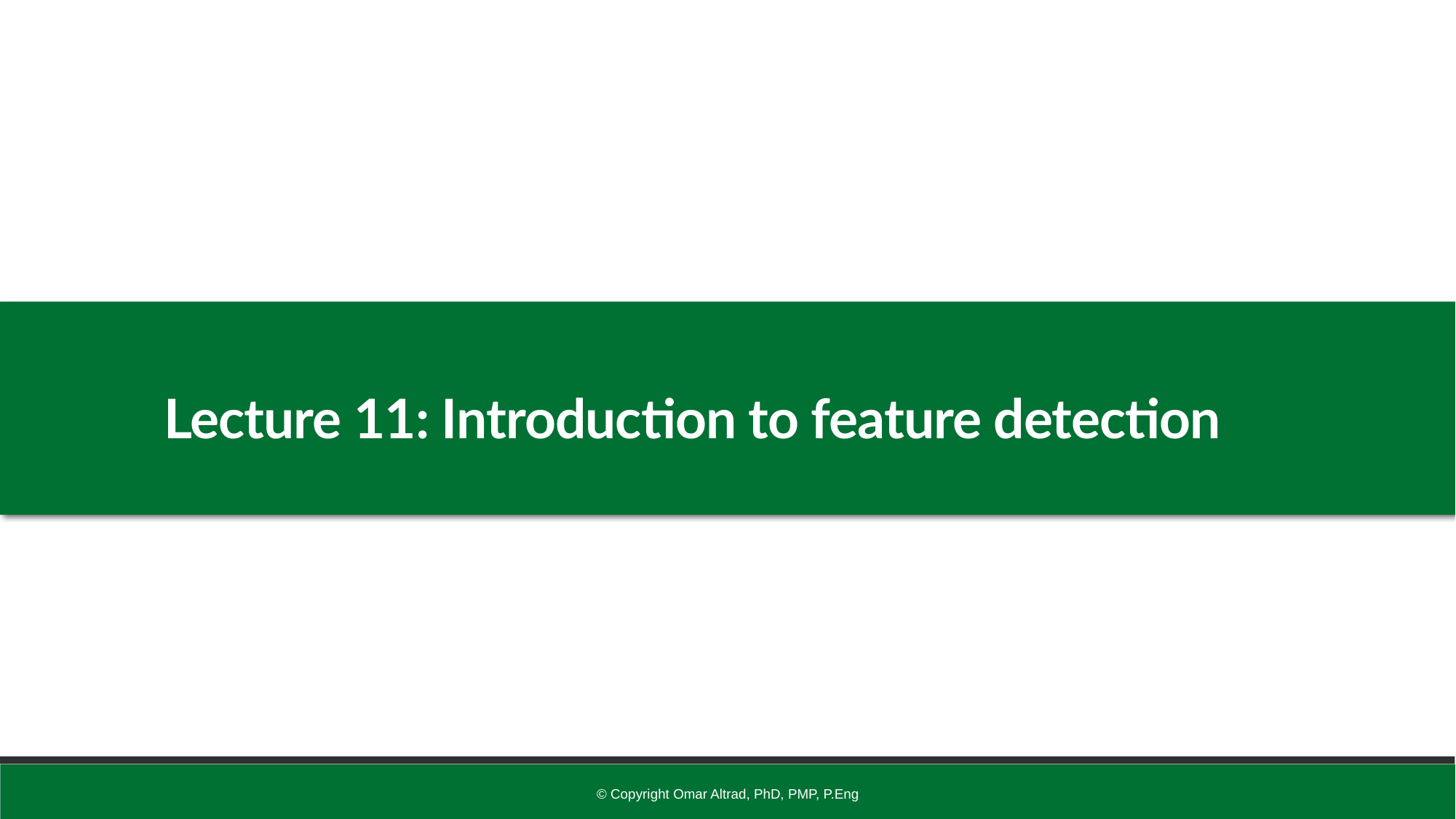

Lecture 11: Introduction to feature detection
© Copyright Omar Altrad, PhD, PMP, P.Eng